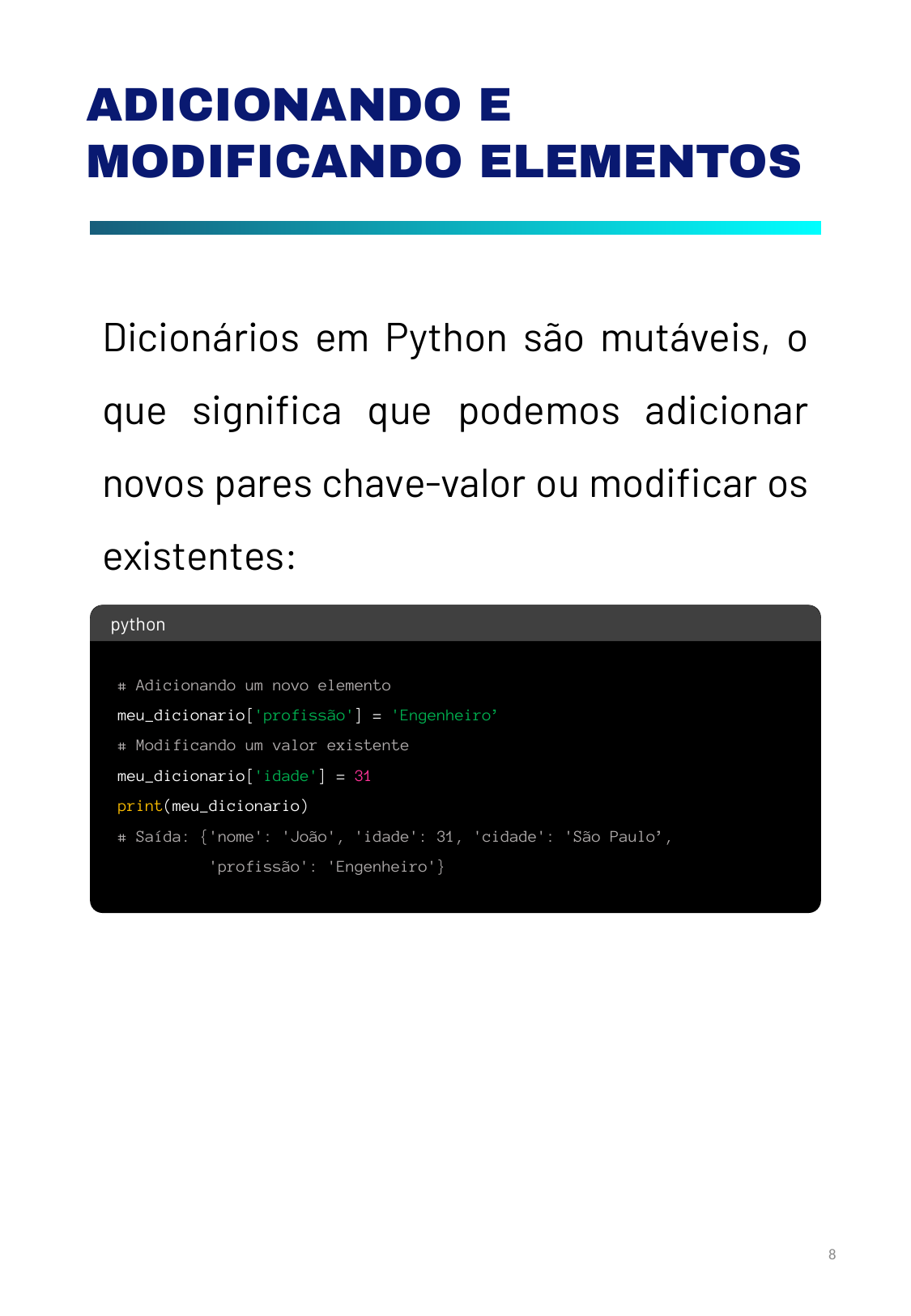

ADICIONANDO E MODIFICANDO ELEMENTOS

Dicionários em Python são mutáveis, o que significa que podemos adicionar novos pares chave-valor ou modificar os existentes:

python
# Adicionando um novo elemento
meu_dicionario['profissão'] = 'Engenheiro’
# Modificando um valor existente
meu_dicionario['idade'] = 31
print(meu_dicionario)
# Saída: {'nome': 'João', 'idade': 31, 'cidade': 'São Paulo’,
          'profissão': 'Engenheiro'}
8